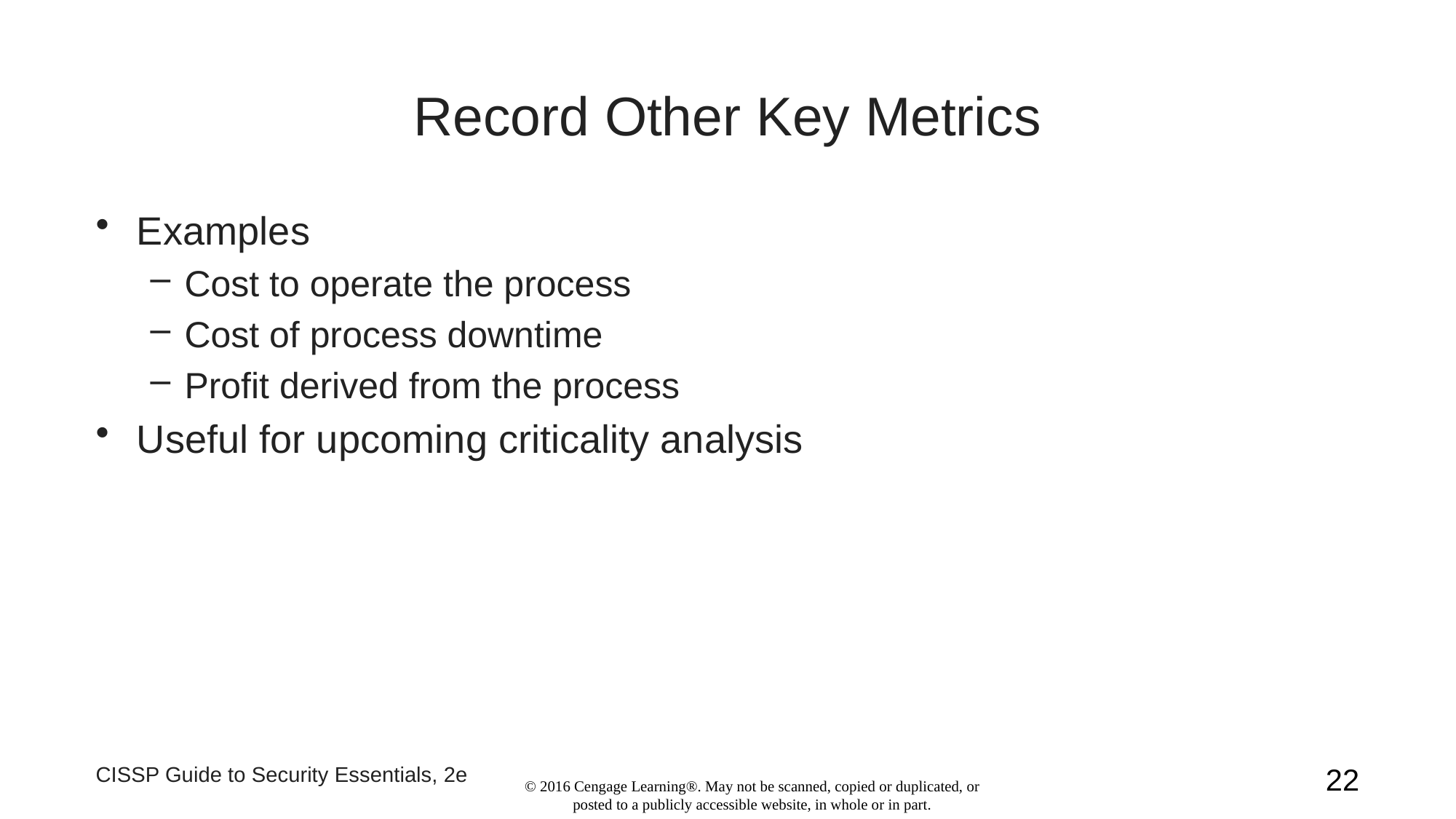

# Record Other Key Metrics
Examples
Cost to operate the process
Cost of process downtime
Profit derived from the process
Useful for upcoming criticality analysis

CISSP Guide to Security Essentials, 2e
22
© 2016 Cengage Learning®. May not be scanned, copied or duplicated, or posted to a publicly accessible website, in whole or in part.